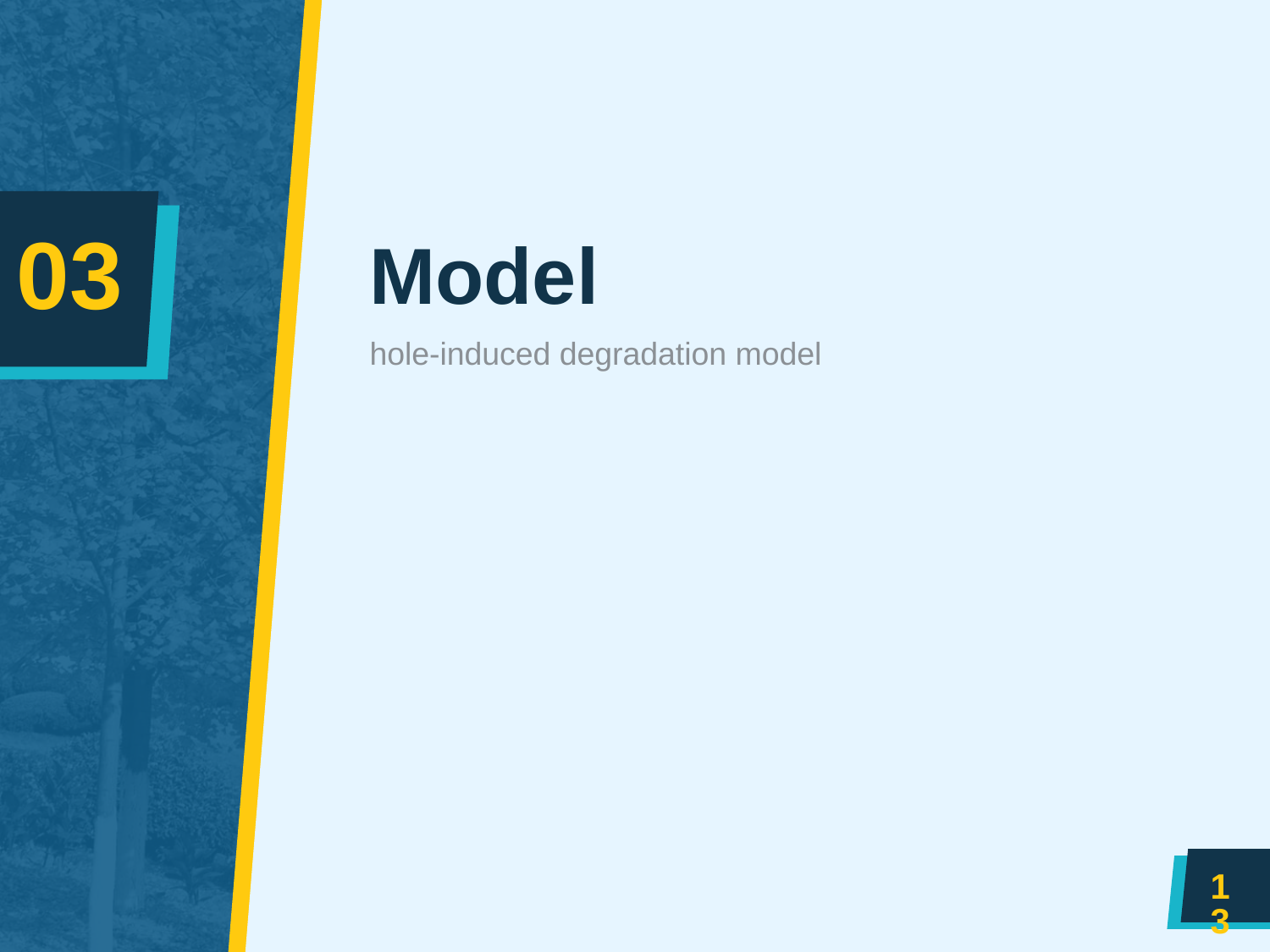

# Model
03
hole-induced degradation model
13